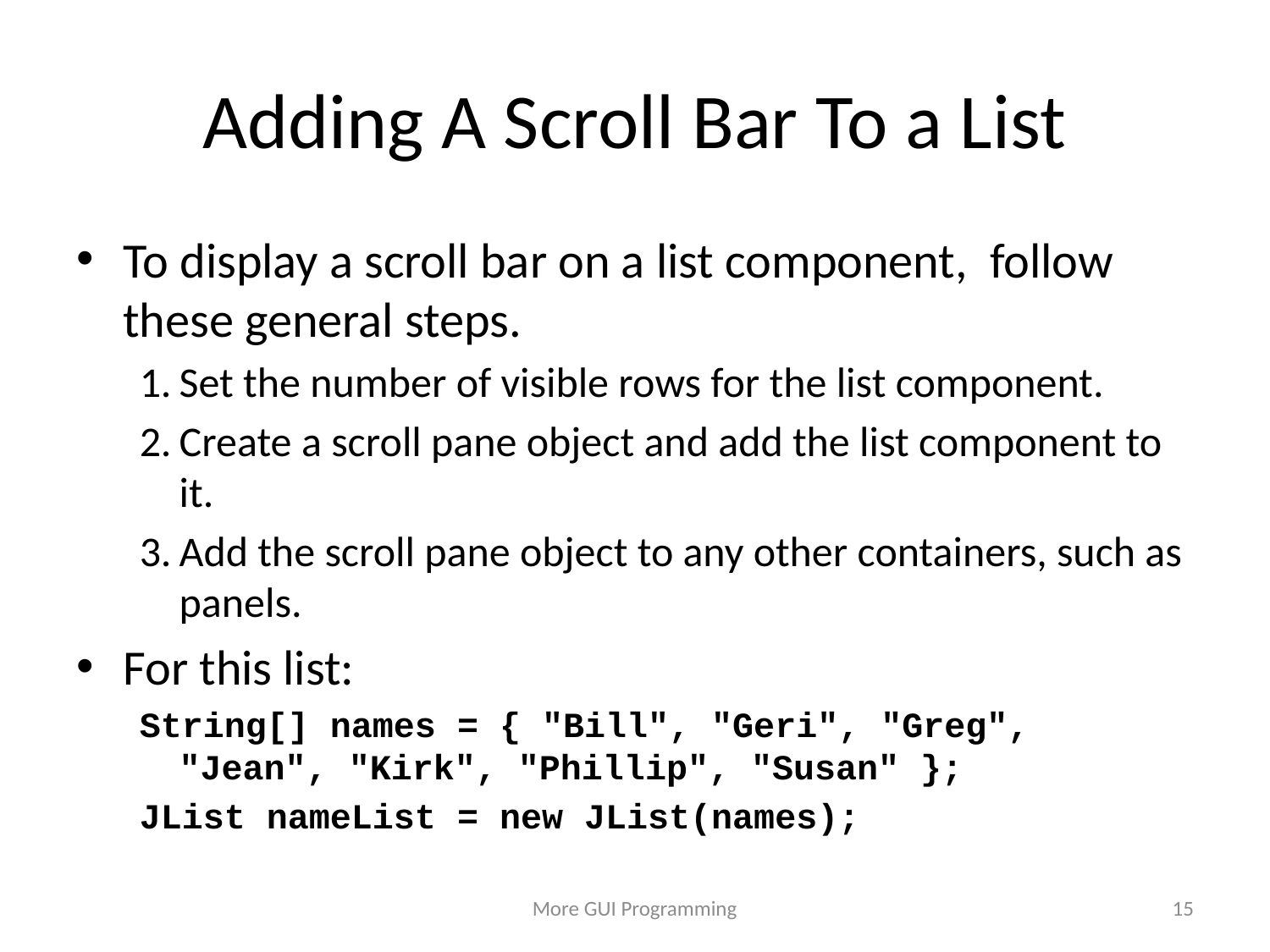

# Adding A Scroll Bar To a List
To display a scroll bar on a list component,  follow these general steps.
Set the number of visible rows for the list component.
Create a scroll pane object and add the list component to it.
Add the scroll pane object to any other containers, such as panels.
For this list:
String[] names = { "Bill", "Geri", "Greg", "Jean", "Kirk", "Phillip", "Susan" };
JList nameList = new JList(names);

More GUI Programming
15